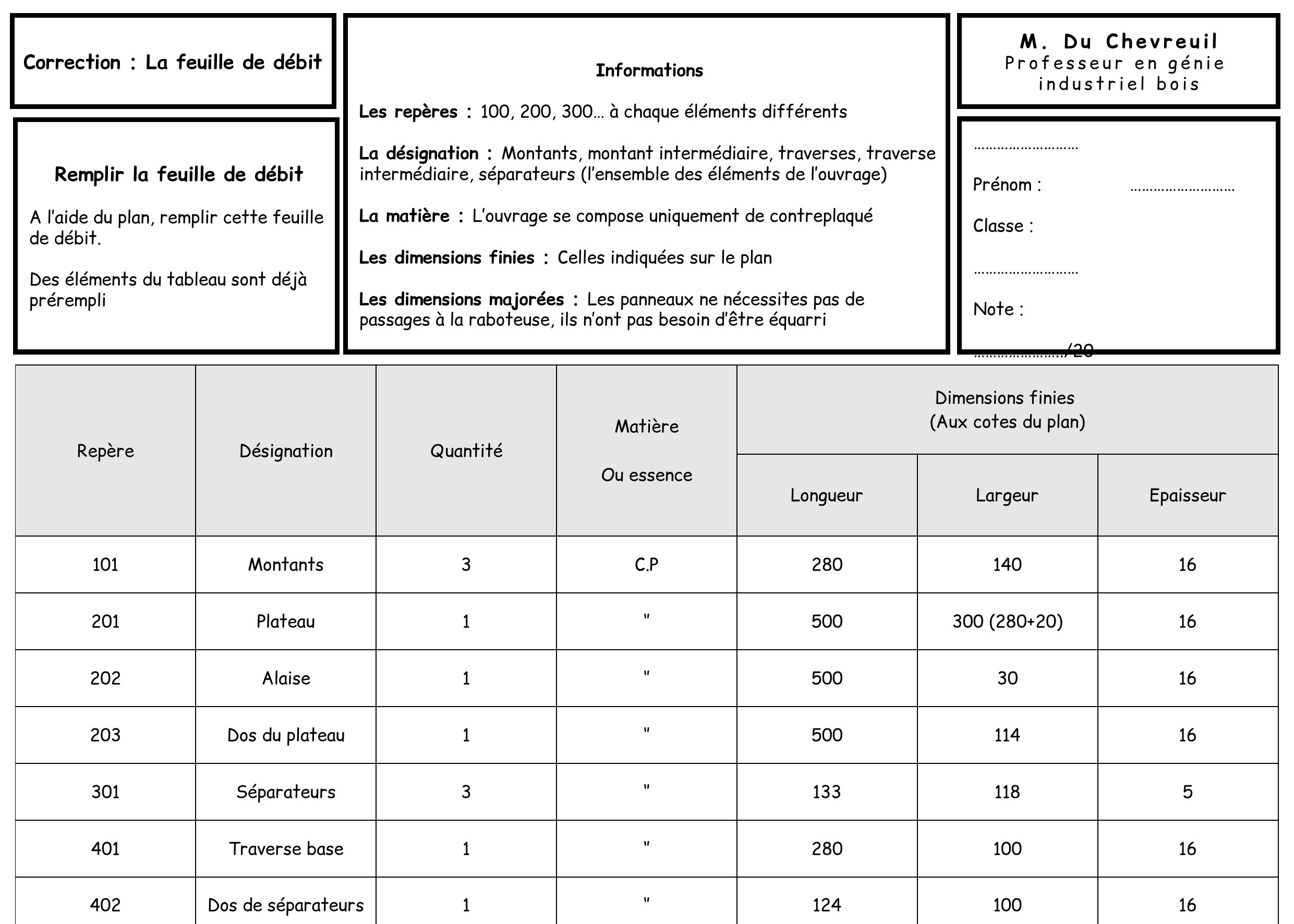

Correction : La feuille de débit
M. Du Chevreuil
Professeur en génie
industriel bois

Informations

Les repères : 100, 200, 300… à chaque éléments différents

La désignation : Montants, montant intermédiaire, traverses, traverse intermédiaire, séparateurs (l’ensemble des éléments de l’ouvrage)

La matière : L’ouvrage se compose uniquement de contreplaqué

Les dimensions finies : Celles indiquées sur le plan

Les dimensions majorées : Les panneaux ne nécessites pas de passages à la raboteuse, ils n’ont pas besoin d’être équarri
Nom : 			………………………
Prénom : 		………………………
Classe : 			………………………
Note : 			…………………../20

 Remplir la feuille de débit

A l’aide du plan, remplir cette feuille de débit.

Des éléments du tableau sont déjà prérempli

| Repère | Désignation | Quantité | Matière Ou essence | Dimensions finies (Aux cotes du plan) |  |  |
| --- | --- | --- | --- | --- | --- | --- |
|  |  |  |  | Longueur | Largeur | Epaisseur |
| 101 | Montants | 3 | C.P | 280 | 140 | 16 |
| 201 | Plateau | 1 | ‘’ | 500 | 300 (280+20) | 16 |
| 202 | Alaise | 1 | ‘’ | 500 | 30 | 16 |
| 203 | Dos du plateau | 1 | ‘’ | 500 | 114 | 16 |
| 301 | Séparateurs | 3 | ‘’ | 133 | 118 | 5 |
| 401 | Traverse base | 1 | ‘’ | 280 | 100 | 16 |
| 402 | Dos de séparateurs | 1 | ‘’ | 124 | 100 | 16 |